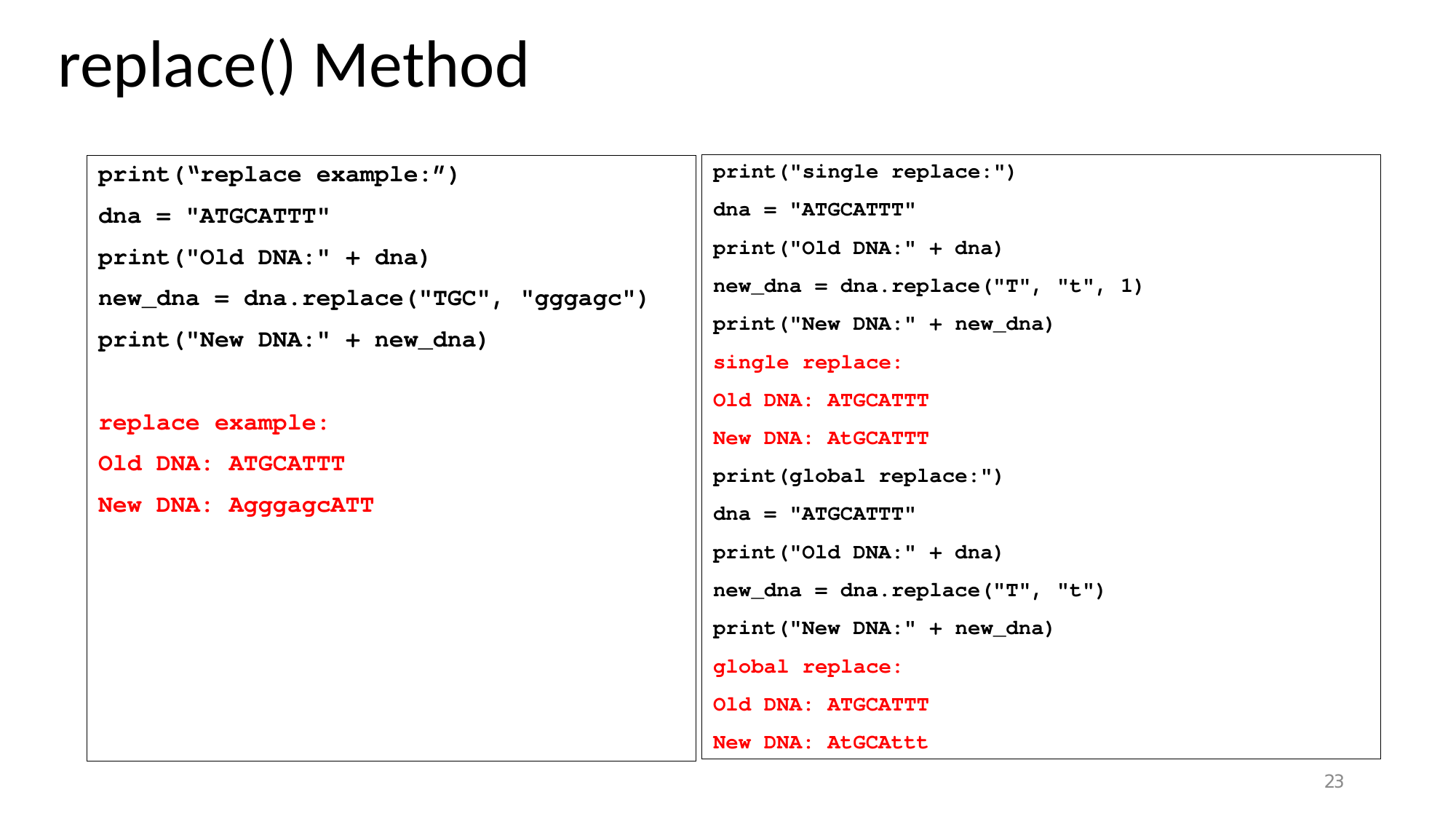

# replace() Method
print("single replace:")
dna = "ATGCATTT"
print("Old DNA:" + dna)
new_dna = dna.replace("T", "t", 1)
print("New DNA:" + new_dna)
single replace:
Old DNA: ATGCATTT
New DNA: AtGCATTT
print(global replace:")
dna = "ATGCATTT"
print("Old DNA:" + dna)
new_dna = dna.replace("T", "t")
print("New DNA:" + new_dna)
global replace:
Old DNA: ATGCATTT
New DNA: AtGCAttt
print(“replace example:”)
dna = "ATGCATTT"
print("Old DNA:" + dna)
new_dna = dna.replace("TGC", "gggagc")
print("New DNA:" + new_dna)

replace example:
Old DNA: ATGCATTT
New DNA: AgggagcATT

23